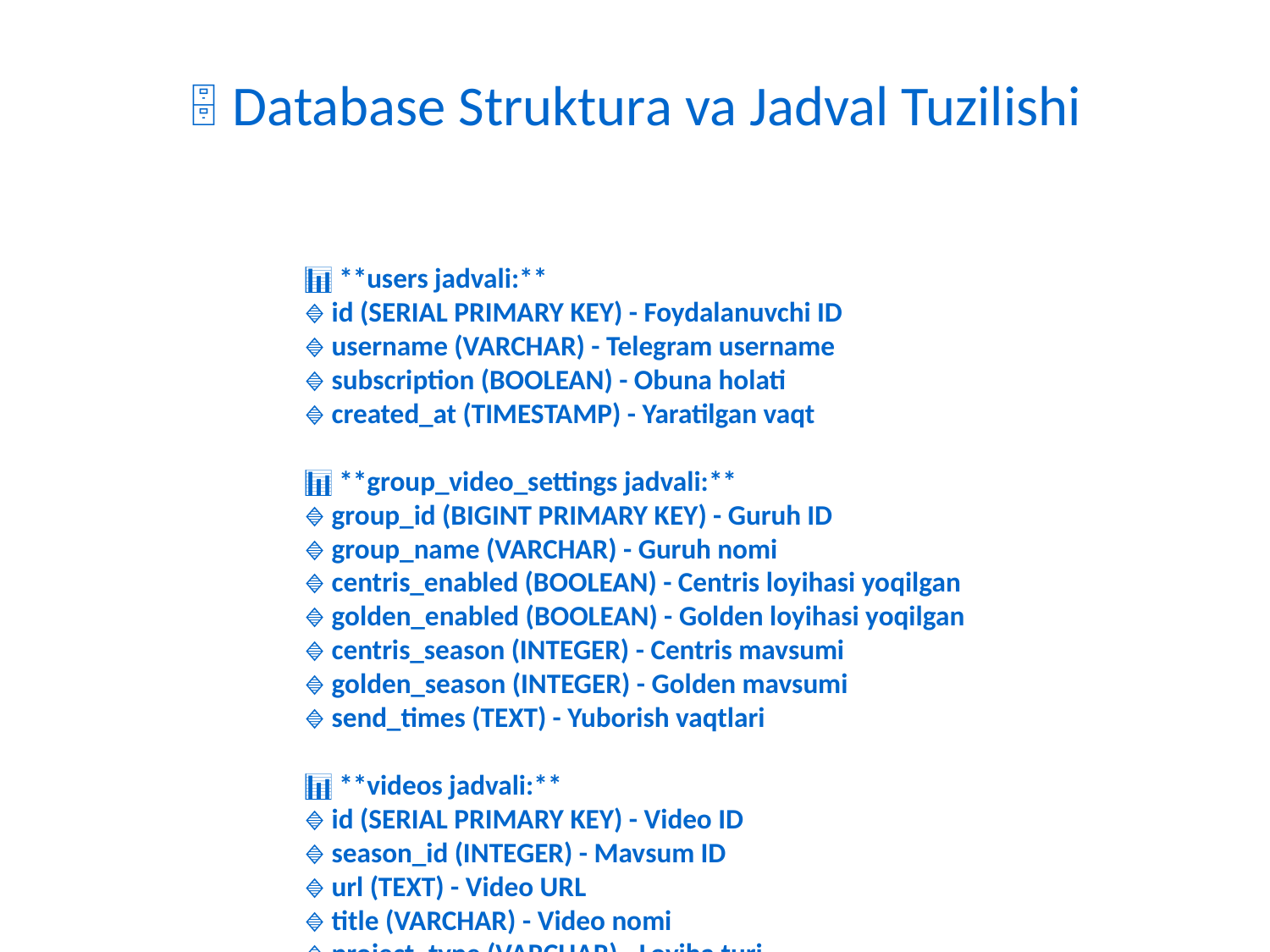

🗄️ Database Struktura va Jadval Tuzilishi
📊 **users jadvali:**
🔹 id (SERIAL PRIMARY KEY) - Foydalanuvchi ID
🔹 username (VARCHAR) - Telegram username
🔹 subscription (BOOLEAN) - Obuna holati
🔹 created_at (TIMESTAMP) - Yaratilgan vaqt

📊 **group_video_settings jadvali:**
🔹 group_id (BIGINT PRIMARY KEY) - Guruh ID
🔹 group_name (VARCHAR) - Guruh nomi
🔹 centris_enabled (BOOLEAN) - Centris loyihasi yoqilgan
🔹 golden_enabled (BOOLEAN) - Golden loyihasi yoqilgan
🔹 centris_season (INTEGER) - Centris mavsumi
🔹 golden_season (INTEGER) - Golden mavsumi
🔹 send_times (TEXT) - Yuborish vaqtlari

📊 **videos jadvali:**
🔹 id (SERIAL PRIMARY KEY) - Video ID
🔹 season_id (INTEGER) - Mavsum ID
🔹 url (TEXT) - Video URL
🔹 title (VARCHAR) - Video nomi
🔹 project_type (VARCHAR) - Loyiha turi

📊 **Bog'lanishlar:**
🔹 users ↔ group_video_settings (Many-to-Many)
🔹 group_video_settings ↔ videos (One-to-Many)